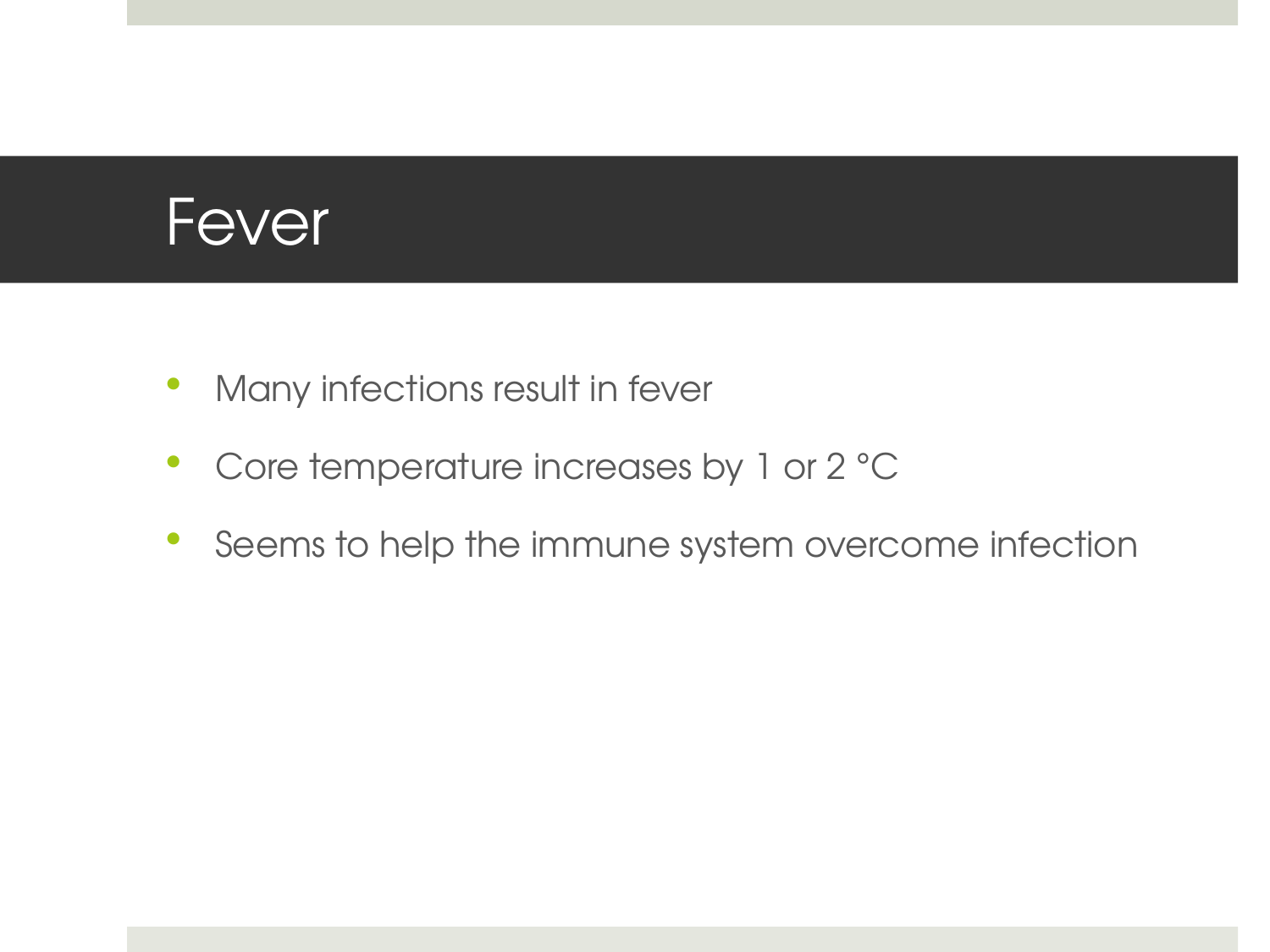

# Fever
Many infections result in fever
Core temperature increases by 1 or 2 °C
Seems to help the immune system overcome infection